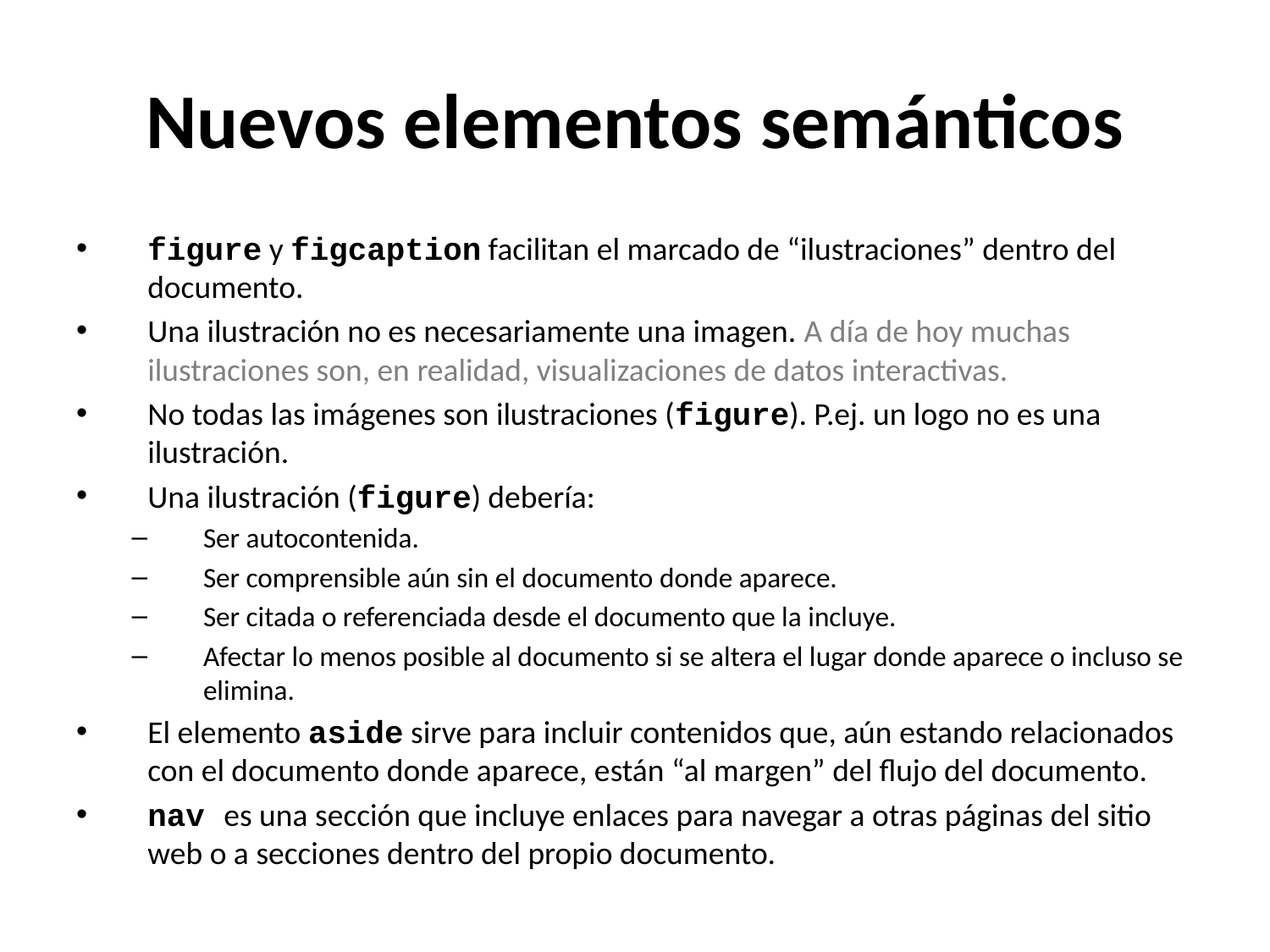

# Nuevos elementos semánticos
figure y figcaption facilitan el marcado de “ilustraciones” dentro del documento.
Una ilustración no es necesariamente una imagen. A día de hoy muchas ilustraciones son, en realidad, visualizaciones de datos interactivas.
No todas las imágenes son ilustraciones (figure). P.ej. un logo no es una ilustración.
Una ilustración (figure) debería:
Ser autocontenida.
Ser comprensible aún sin el documento donde aparece.
Ser citada o referenciada desde el documento que la incluye.
Afectar lo menos posible al documento si se altera el lugar donde aparece o incluso se elimina.
El elemento aside sirve para incluir contenidos que, aún estando relacionados con el documento donde aparece, están “al margen” del flujo del documento.
nav es una sección que incluye enlaces para navegar a otras páginas del sitio web o a secciones dentro del propio documento.